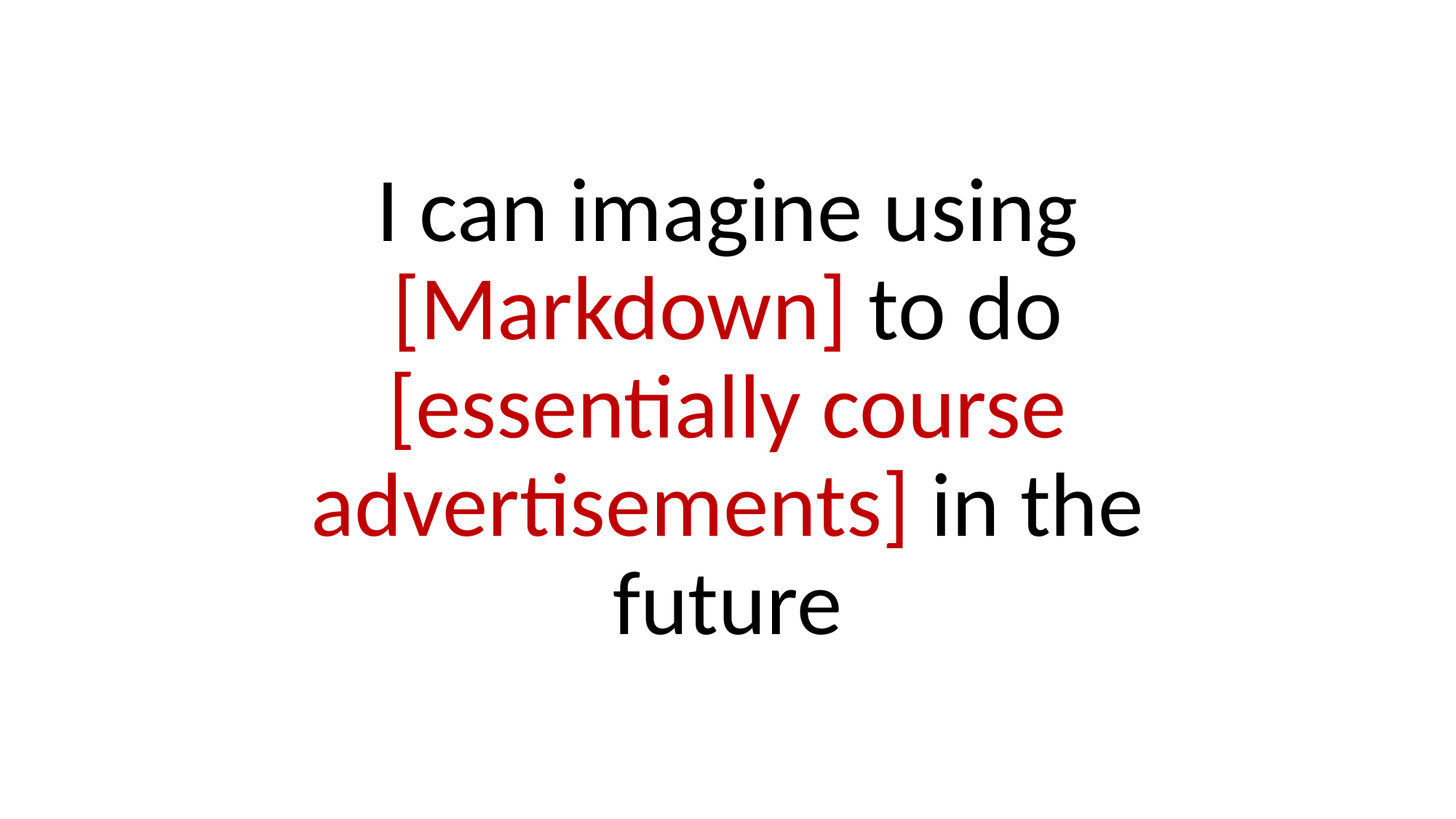

# I can imagine using [Markdown] to do [essentially course advertisements] in the future